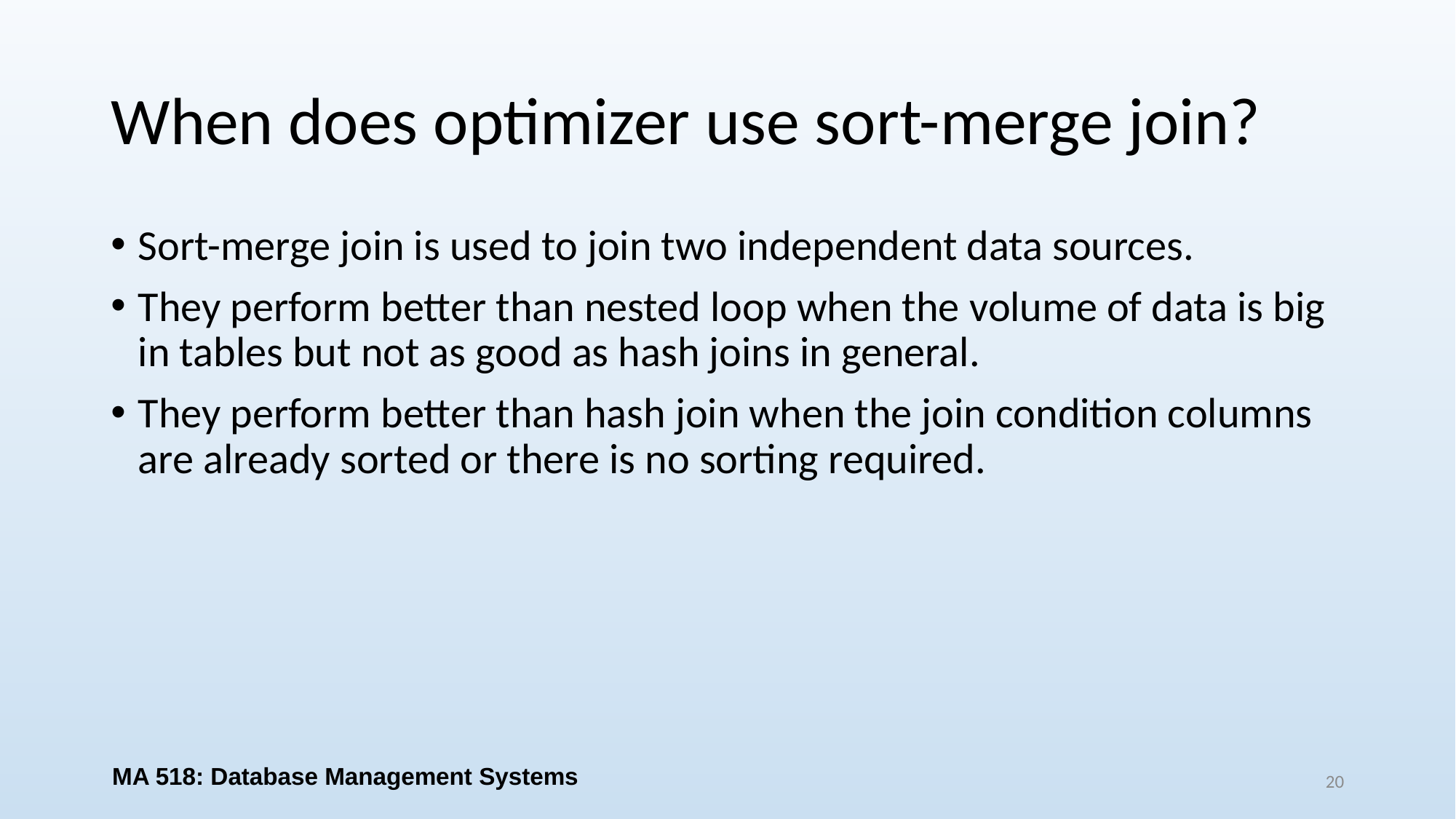

# When does optimizer use sort-merge join?
Sort-merge join is used to join two independent data sources.
They perform better than nested loop when the volume of data is big in tables but not as good as hash joins in general.
They perform better than hash join when the join condition columns are already sorted or there is no sorting required.
MA 518: Database Management Systems
20